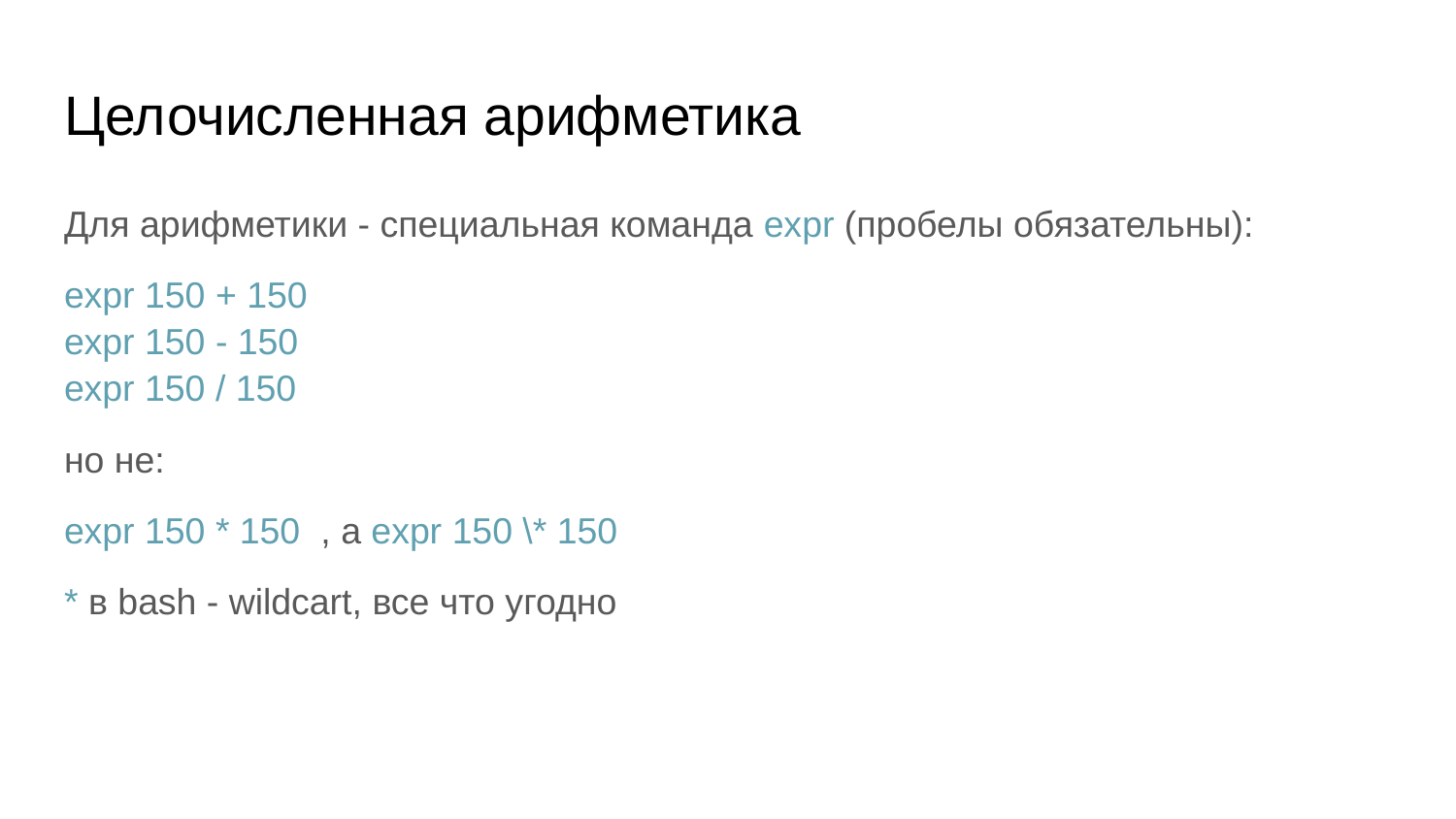

# Целочисленная арифметика
Для арифметики - специальная команда expr (пробелы обязательны):
expr 150 + 150
expr 150 - 150
expr 150 / 150
но не:
expr 150 * 150  , а expr 150 \* 150
* в bash - wildcart, все что угодно